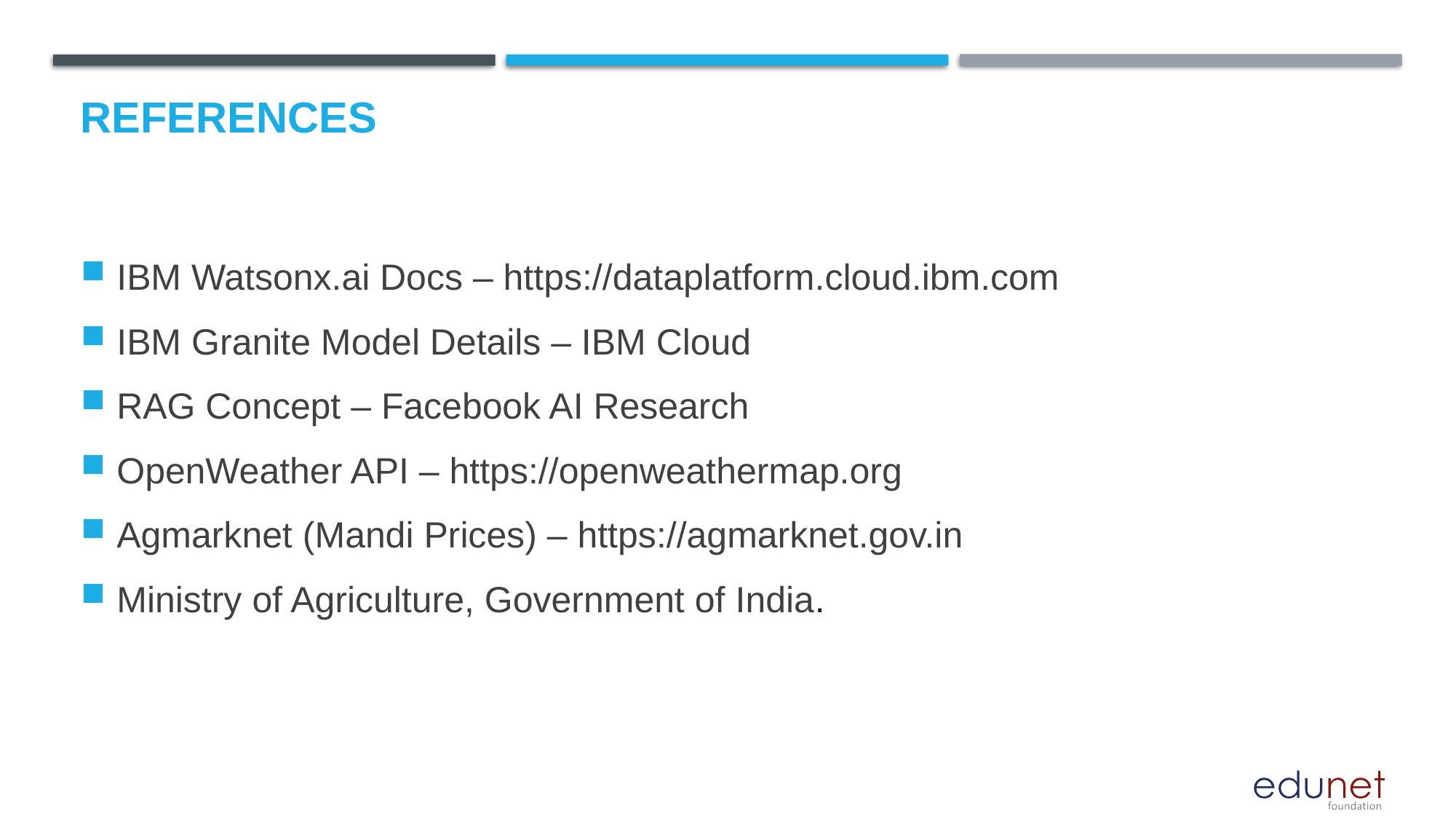

# References
IBM Watsonx.ai Docs – https://dataplatform.cloud.ibm.com
IBM Granite Model Details – IBM Cloud
RAG Concept – Facebook AI Research
OpenWeather API – https://openweathermap.org
Agmarknet (Mandi Prices) – https://agmarknet.gov.in
Ministry of Agriculture, Government of India.